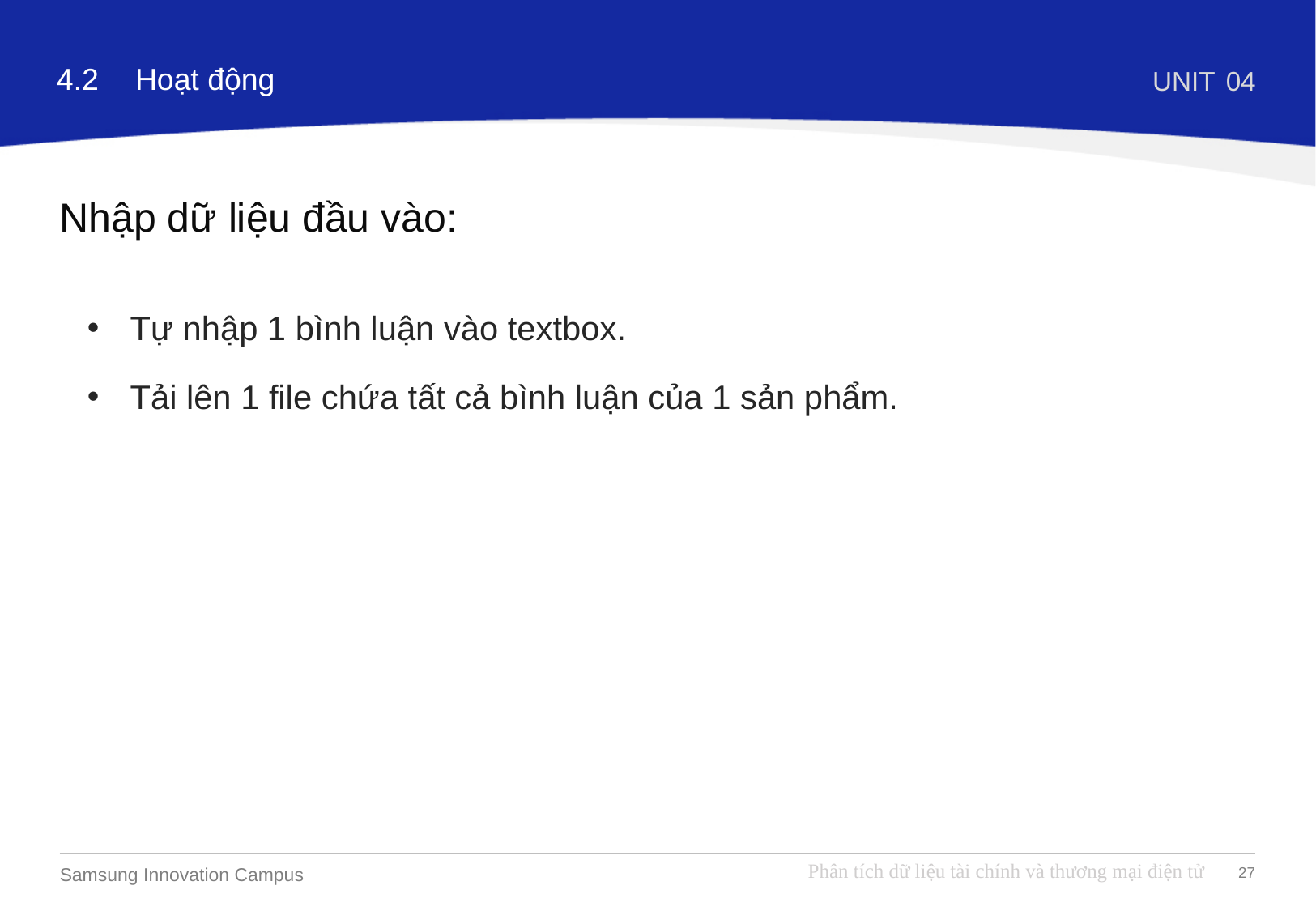

4.2
Hoạt động
UNIT
04
# Nhập dữ liệu đầu vào:
Tự nhập 1 bình luận vào textbox.
Tải lên 1 file chứa tất cả bình luận của 1 sản phẩm.
Phân tích dữ liệu tài chính và thương mại điện tử